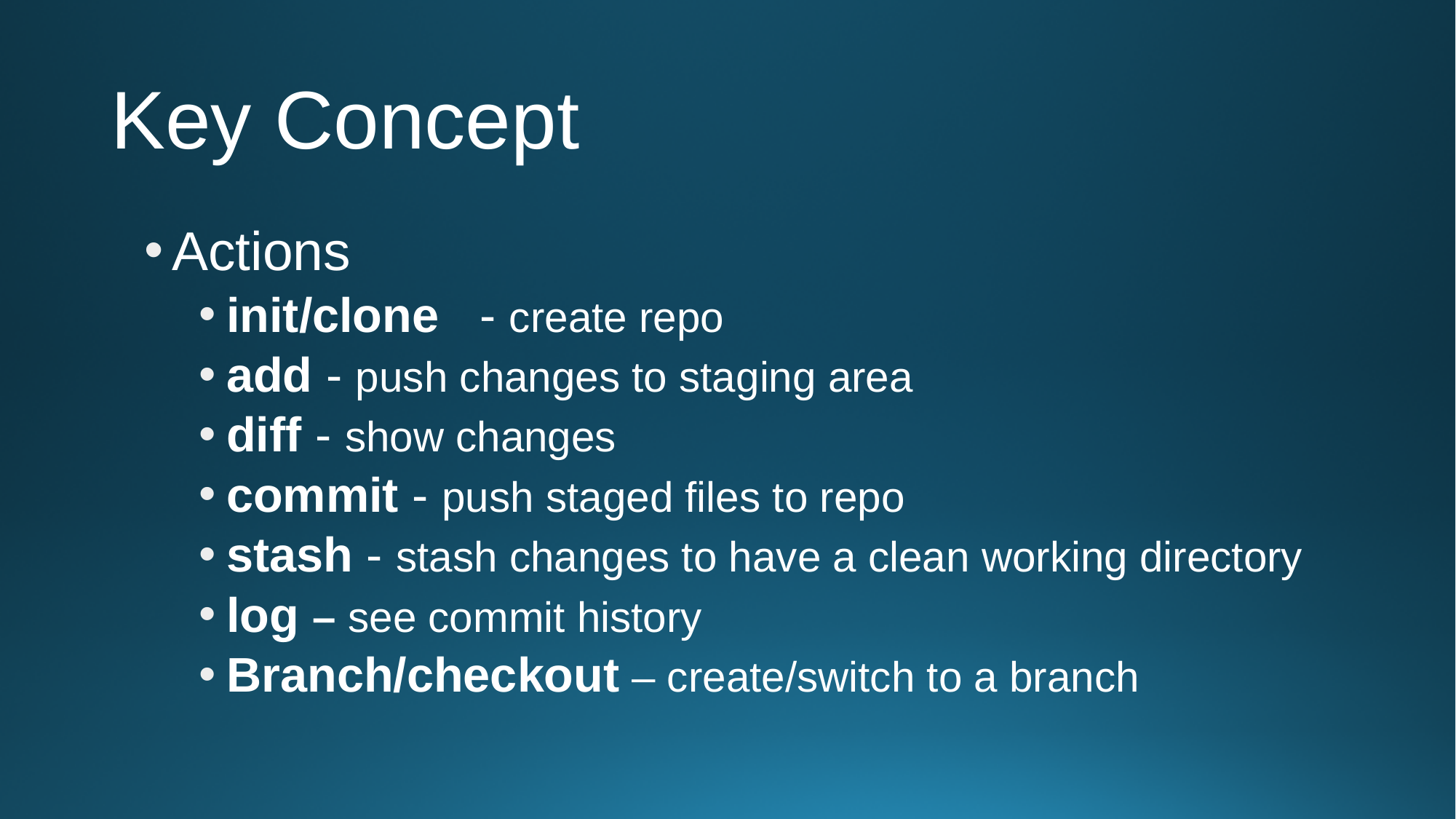

# Key Concept
Actions
init/clone   - create repo
add - push changes to staging area
diff - show changes
commit - push staged files to repo
stash - stash changes to have a clean working directory
log – see commit history
Branch/checkout – create/switch to a branch